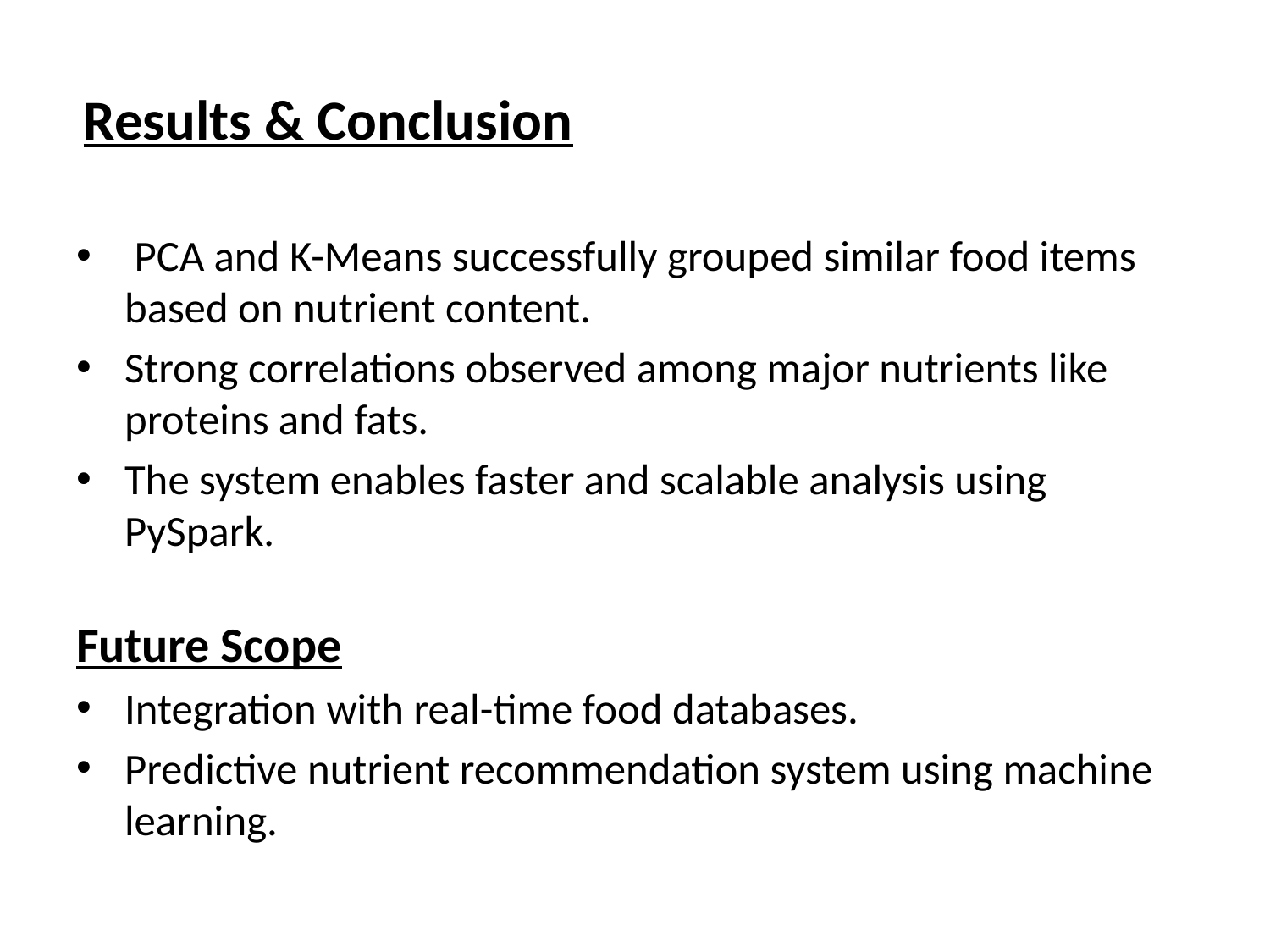

# Results & Conclusion
 PCA and K-Means successfully grouped similar food items based on nutrient content.
Strong correlations observed among major nutrients like proteins and fats.
The system enables faster and scalable analysis using PySpark.

Future Scope
Integration with real-time food databases.
Predictive nutrient recommendation system using machine learning.